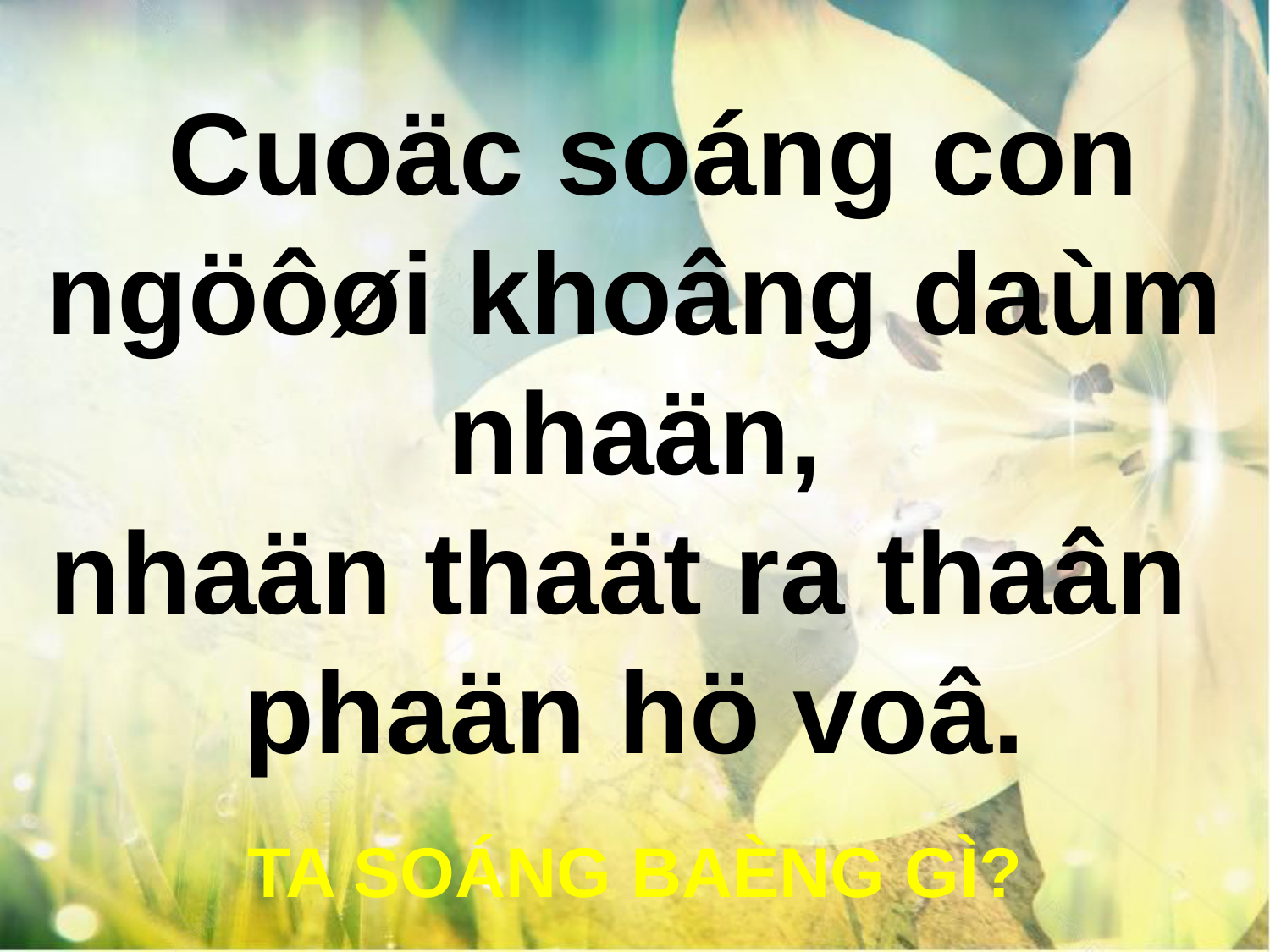

Cuoäc soáng con ngöôøi khoâng daùm nhaän,
nhaän thaät ra thaân
phaän hö voâ.
TA SOÁNG BAÈNG GÌ?